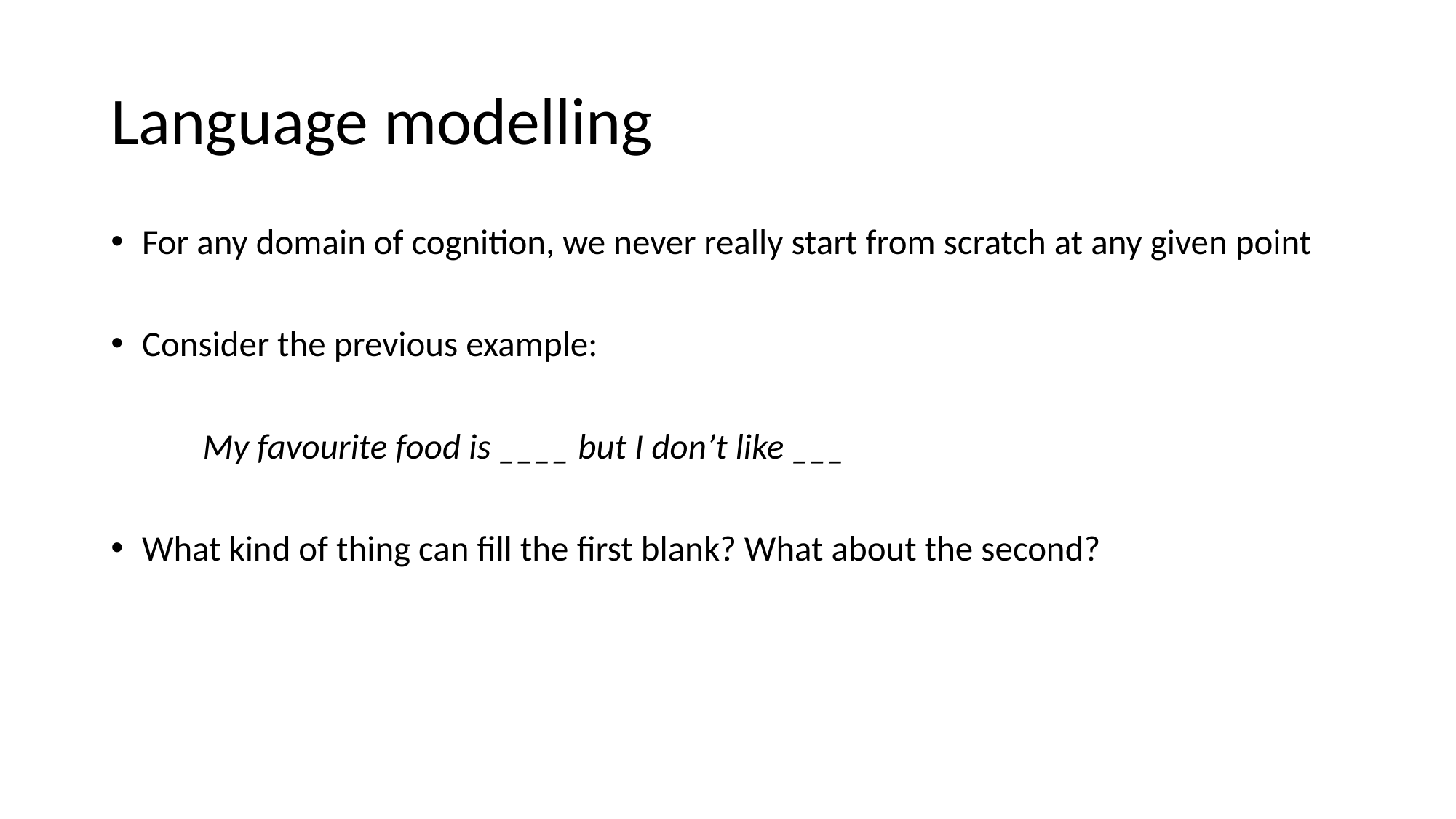

# Language modelling
For any domain of cognition, we never really start from scratch at any given point

Consider the previous example:

	My favourite food is ____ but I don’t like ___

What kind of thing can fill the first blank? What about the second?